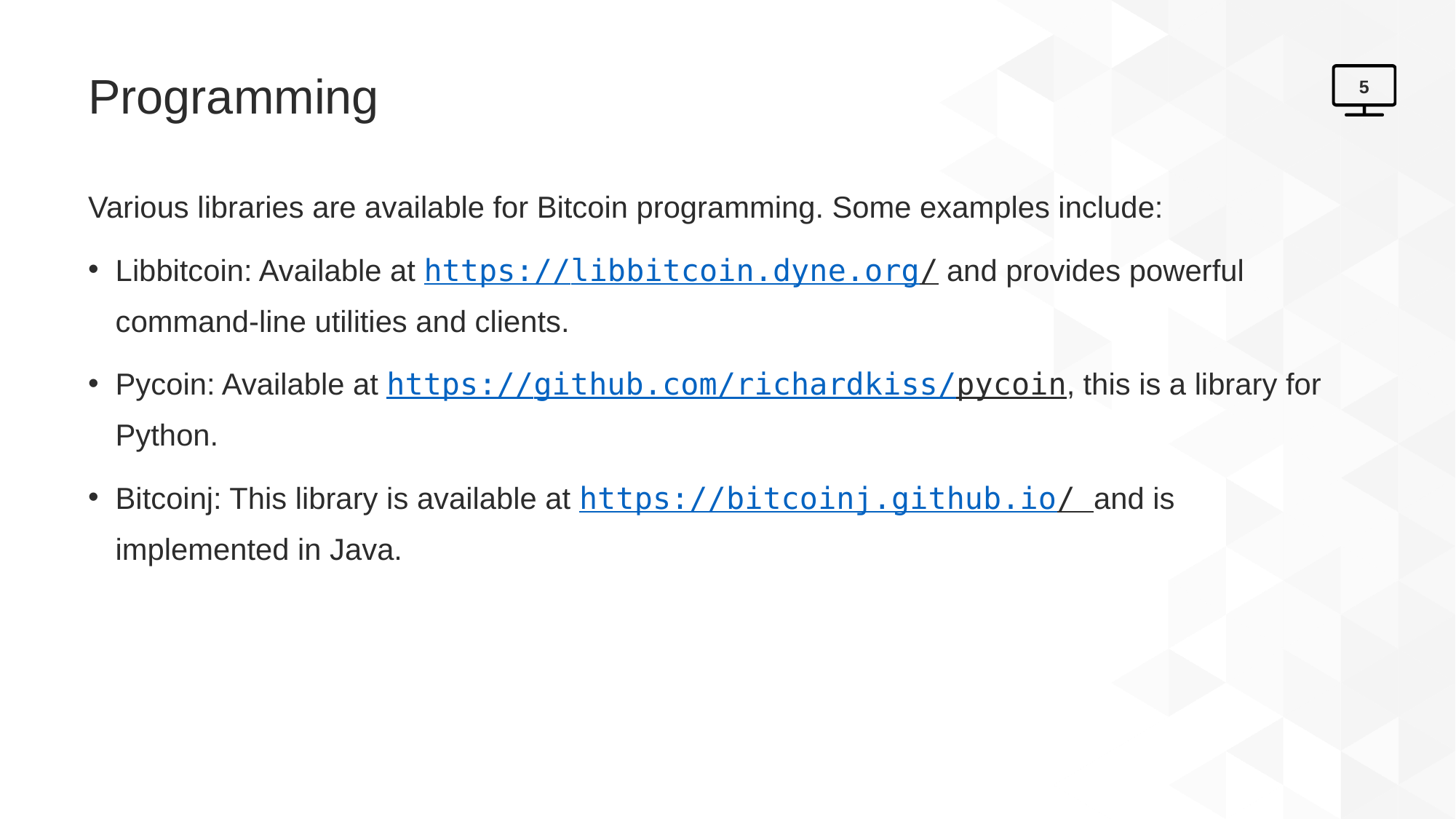

# Programming
5
Various libraries are available for Bitcoin programming. Some examples include:
Libbitcoin: Available at https://libbitcoin.dyne.org/ and provides powerful command-line utilities and clients.
Pycoin: Available at https://github.com/richardkiss/pycoin, this is a library for Python.
Bitcoinj: This library is available at https://bitcoinj.github.io/ and is implemented in Java.